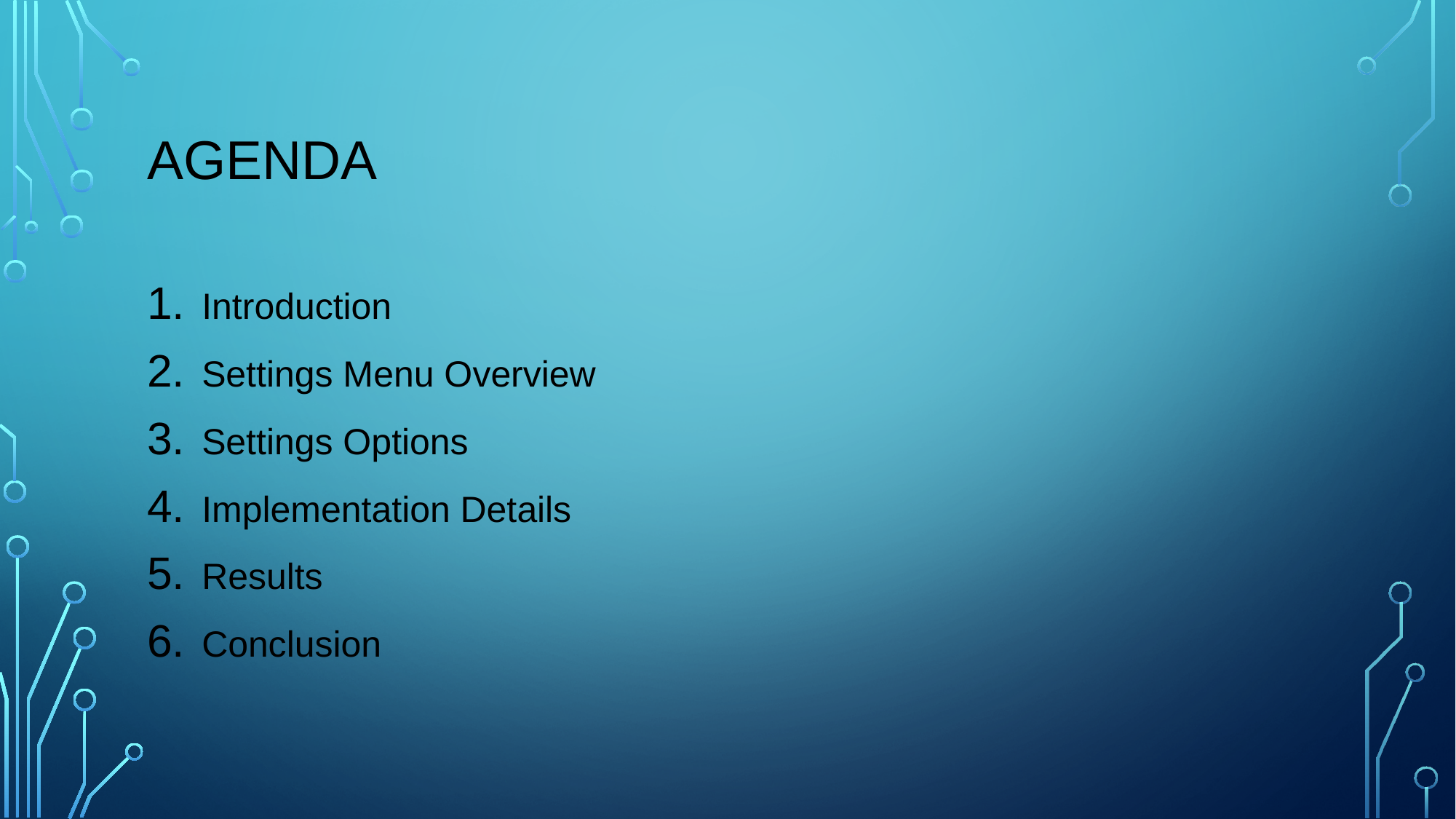

# Agenda
Introduction
Settings Menu Overview
Settings Options
Implementation Details
Results
Conclusion